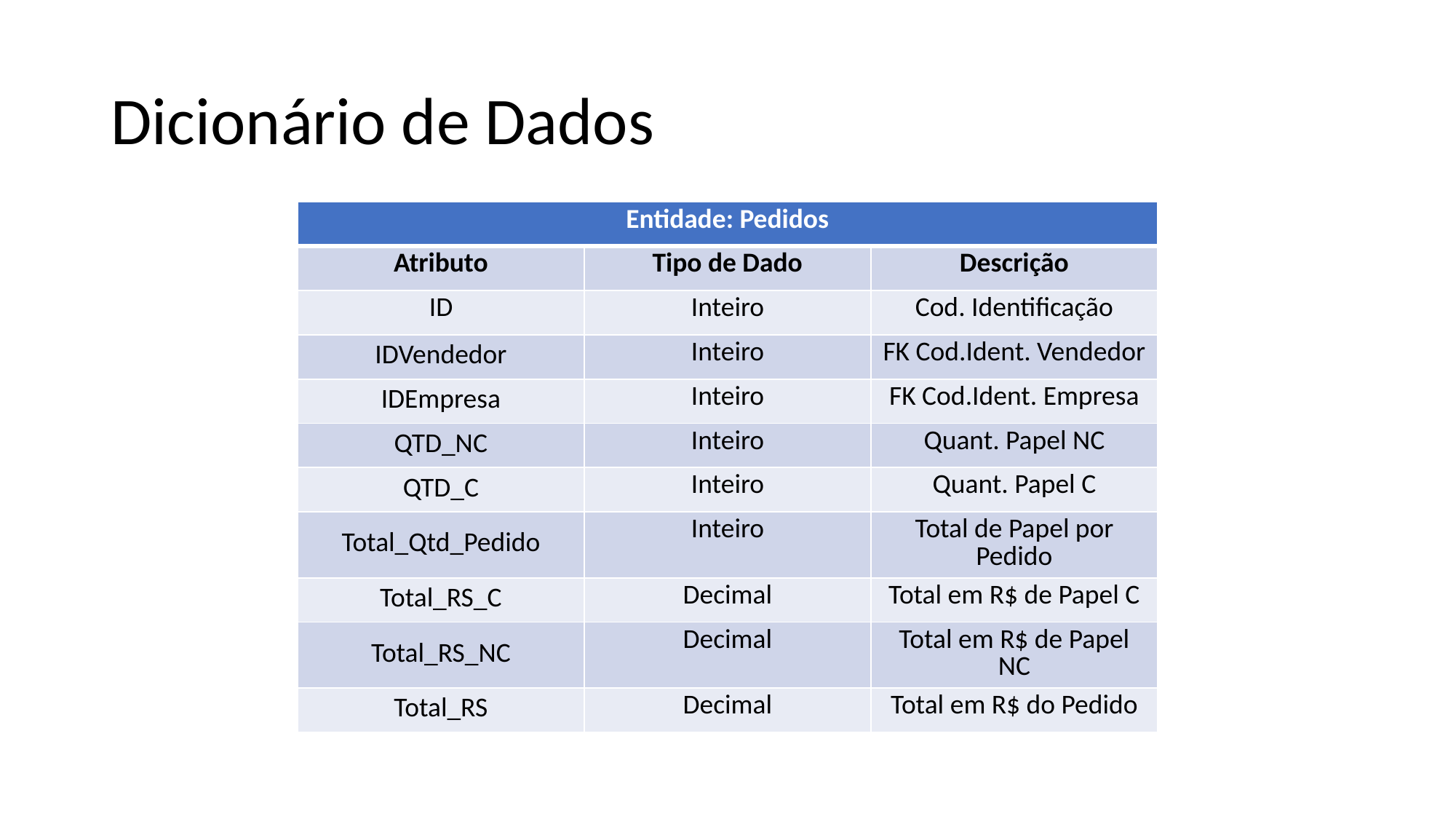

# Dicionário de Dados
| Entidade: Pedidos |  |  |
| --- | --- | --- |
| Atributo | Tipo de Dado | Descrição |
| ID | Inteiro | Cod. Identificação |
| IDVendedor | Inteiro | FK Cod.Ident. Vendedor |
| IDEmpresa | Inteiro | FK Cod.Ident. Empresa |
| QTD\_NC | Inteiro | Quant. Papel NC |
| QTD\_C | Inteiro | Quant. Papel C |
| Total\_Qtd\_Pedido | Inteiro | Total de Papel por Pedido |
| Total\_RS\_C | Decimal | Total em R$ de Papel C |
| Total\_RS\_NC | Decimal | Total em R$ de Papel NC |
| Total\_RS | Decimal | Total em R$ do Pedido |